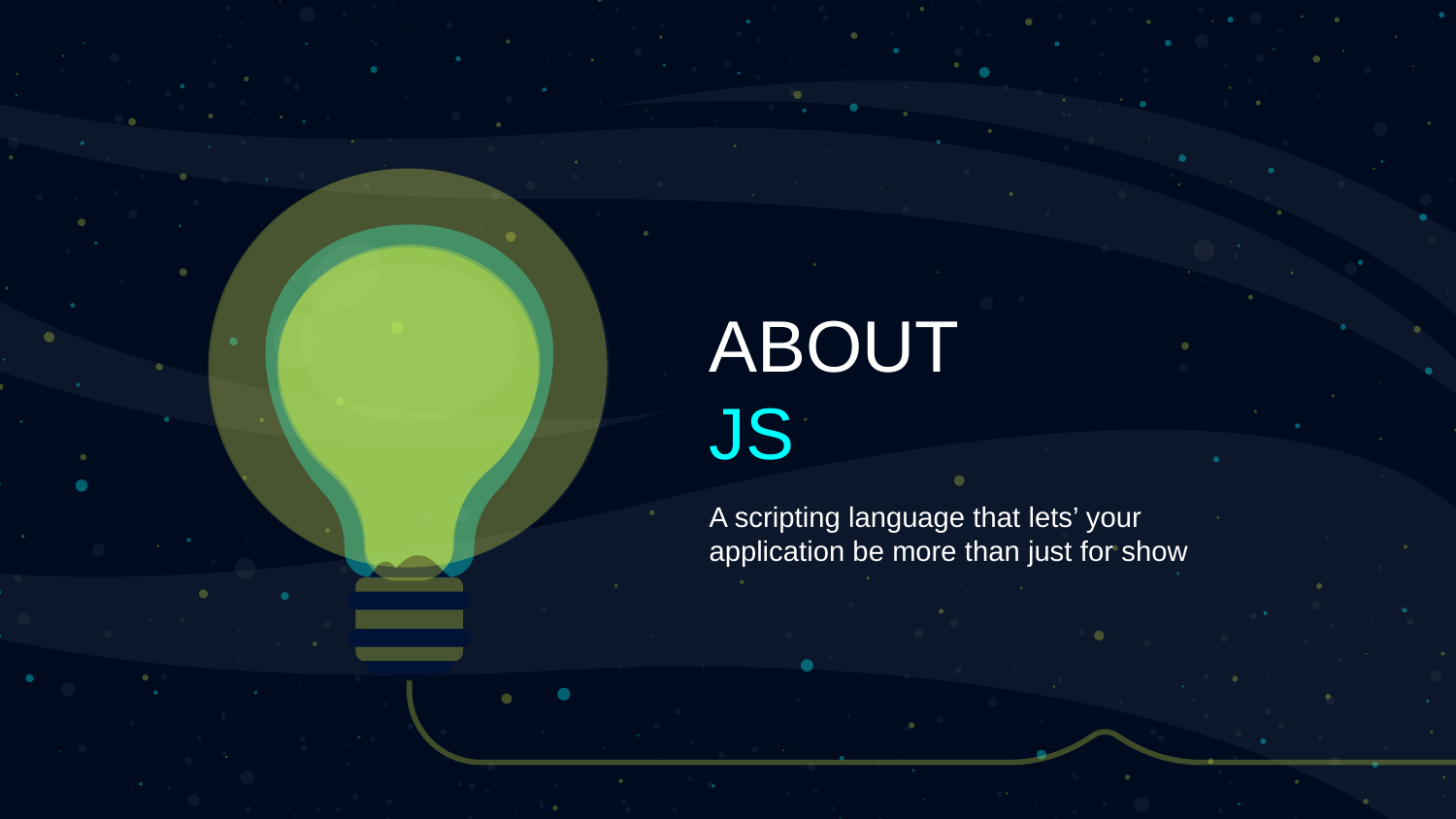

# ABOUT
JS
A scripting language that lets’ your application be more than just for show